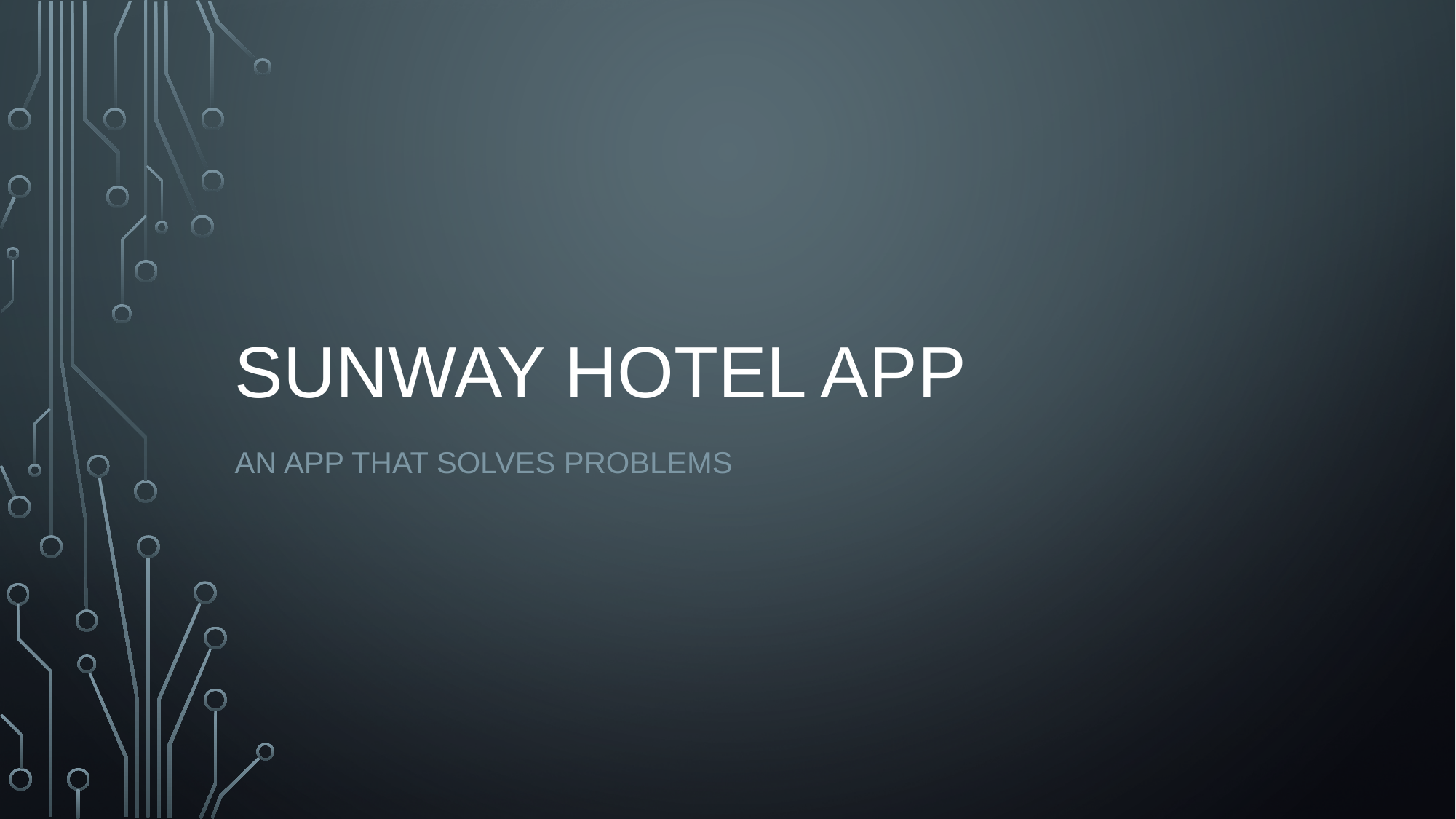

# Sunway hotel app
An app that solves problems